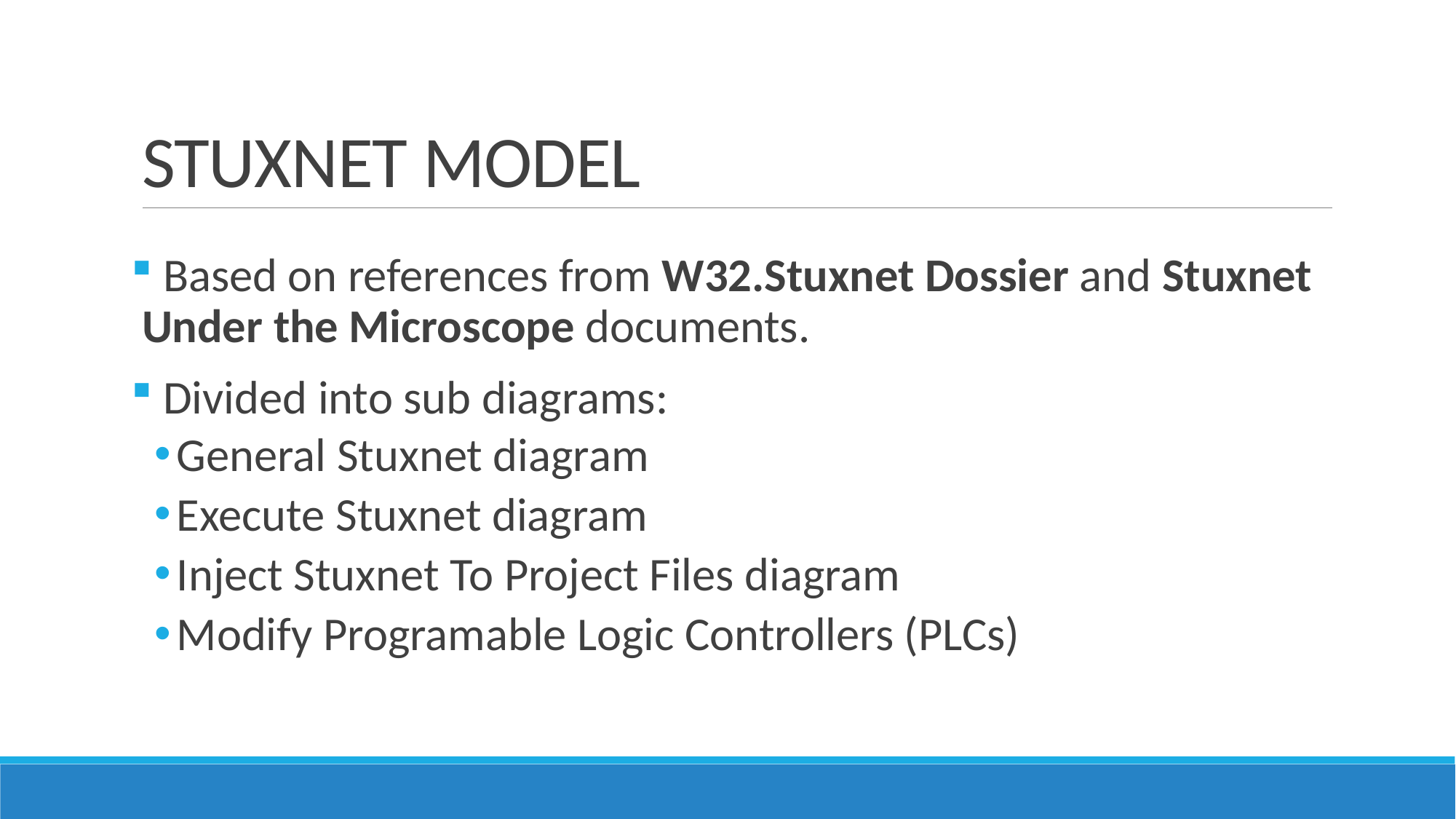

# STUXNET MODEL
 Based on references from W32.Stuxnet Dossier and Stuxnet Under the Microscope documents.
 Divided into sub diagrams:
General Stuxnet diagram
Execute Stuxnet diagram
Inject Stuxnet To Project Files diagram
Modify Programable Logic Controllers (PLCs)